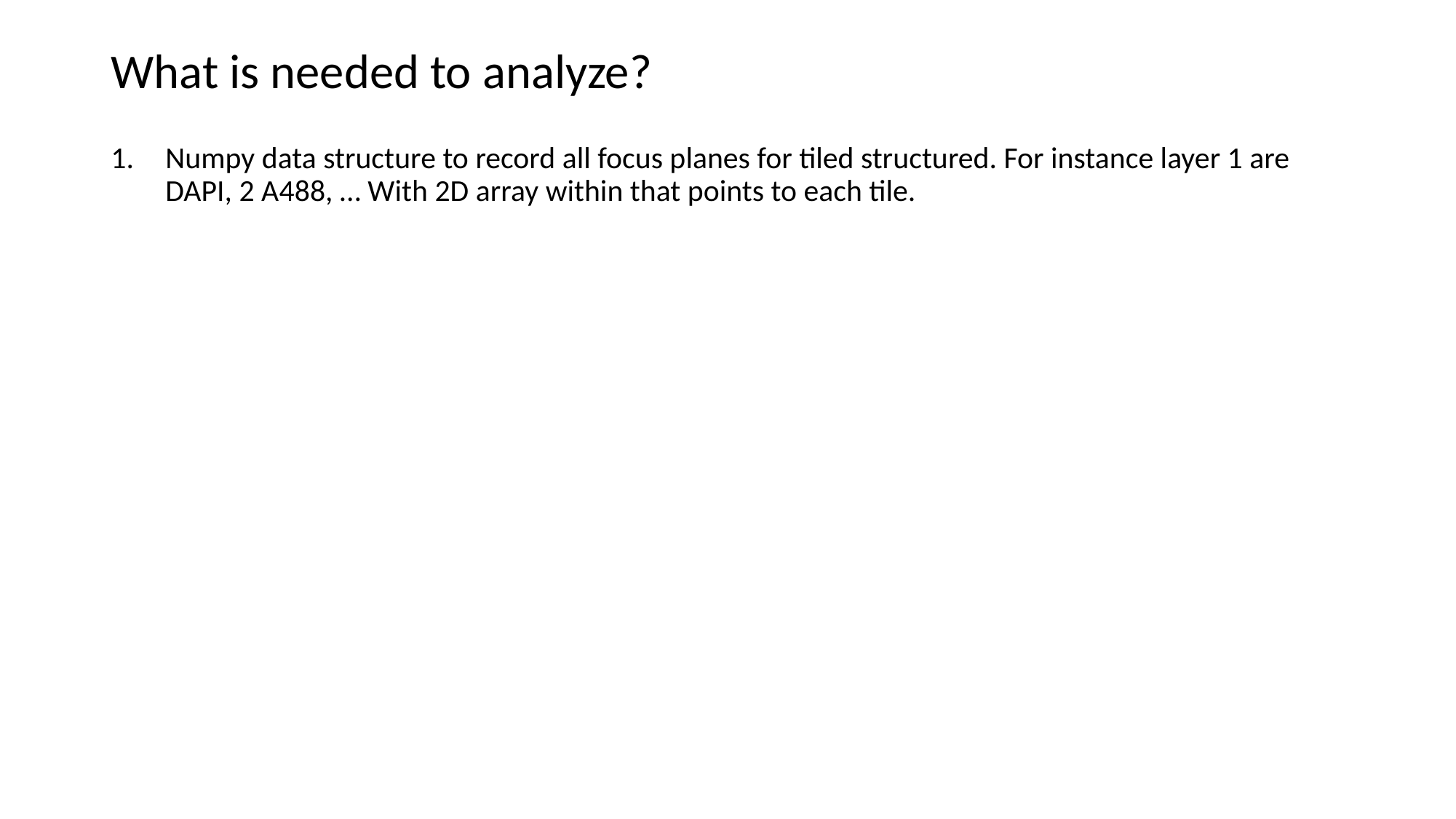

# What is needed to analyze?
Numpy data structure to record all focus planes for tiled structured. For instance layer 1 are DAPI, 2 A488, … With 2D array within that points to each tile.